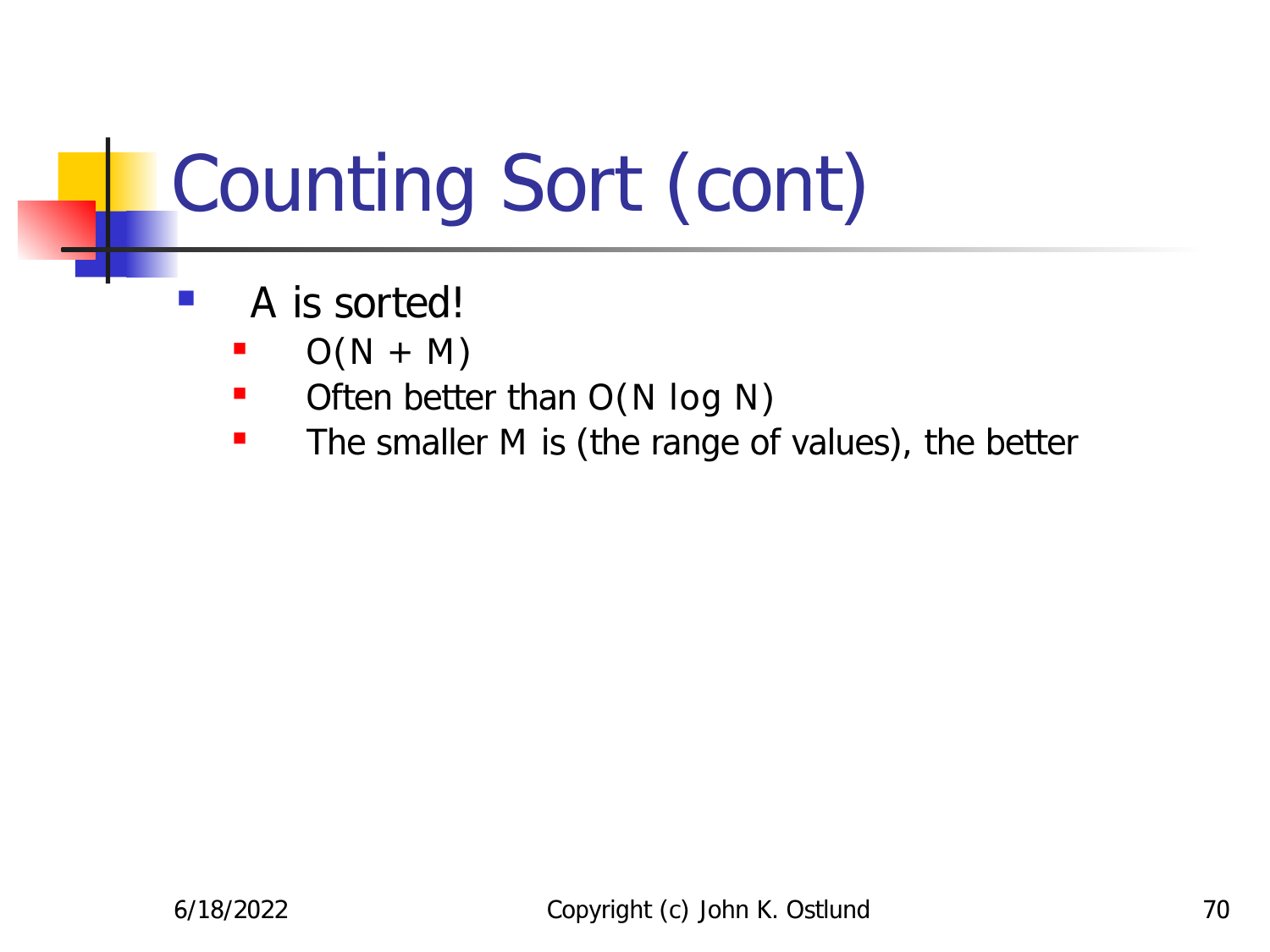

# Counting Sort (cont)
A is sorted!
O(N + M)
Often better than O(N log N)
The smaller M is (the range of values), the better
6/18/2022
Copyright (c) John K. Ostlund
70